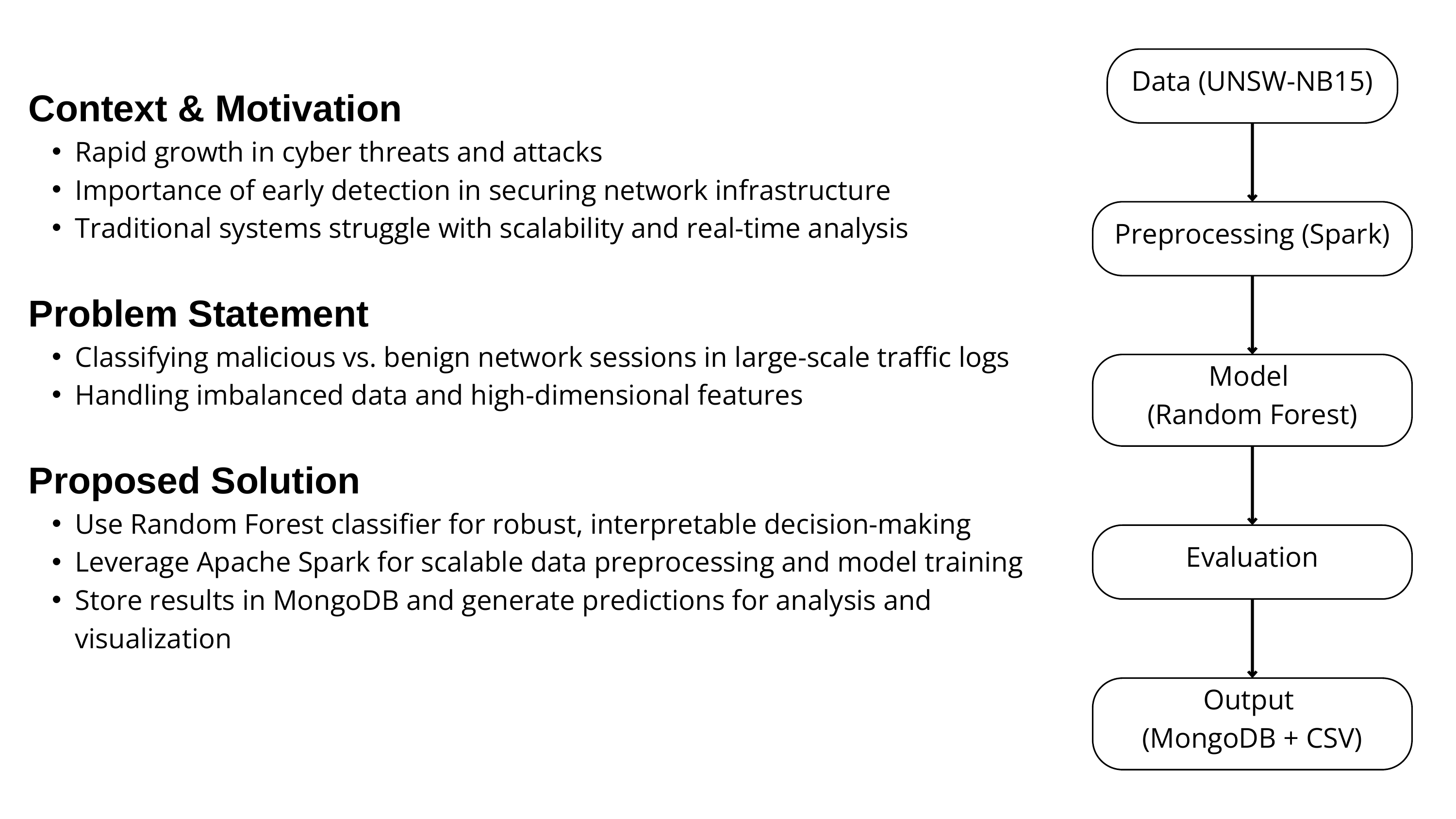

Data (UNSW-NB15)
Context & Motivation
Rapid growth in cyber threats and attacks
Importance of early detection in securing network infrastructure
Traditional systems struggle with scalability and real-time analysis

Problem Statement
Classifying malicious vs. benign network sessions in large-scale traffic logs
Handling imbalanced data and high-dimensional features

Proposed Solution
Use Random Forest classifier for robust, interpretable decision-making
Leverage Apache Spark for scalable data preprocessing and model training
Store results in MongoDB and generate predictions for analysis and visualization

Preprocessing (Spark)

Model
(Random Forest)

Evaluation

Output
(MongoDB + CSV)